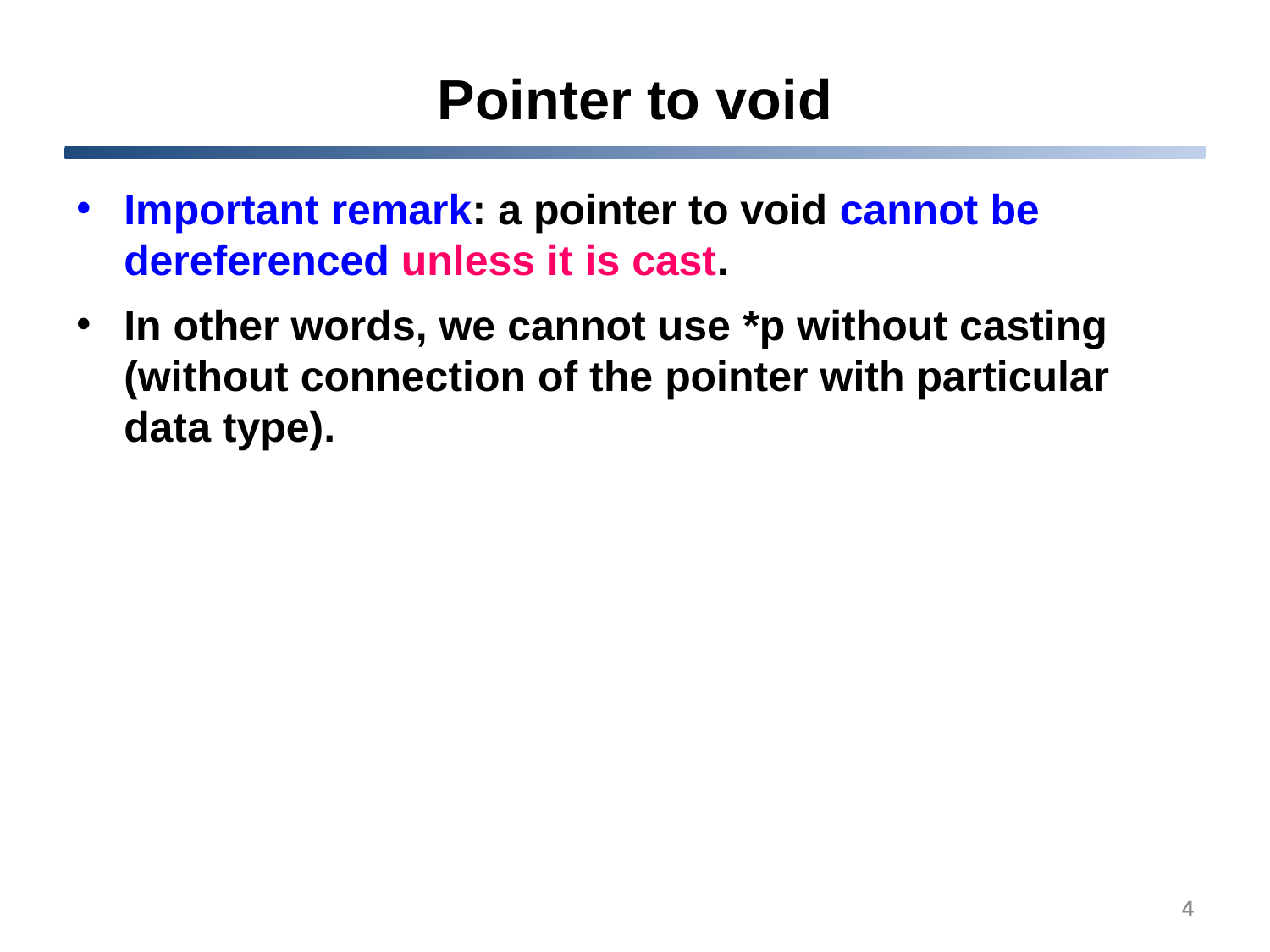

# Pointer to void
Important remark: a pointer to void cannot be dereferenced unless it is cast.
In other words, we cannot use *p without casting (without connection of the pointer with particular data type).

4